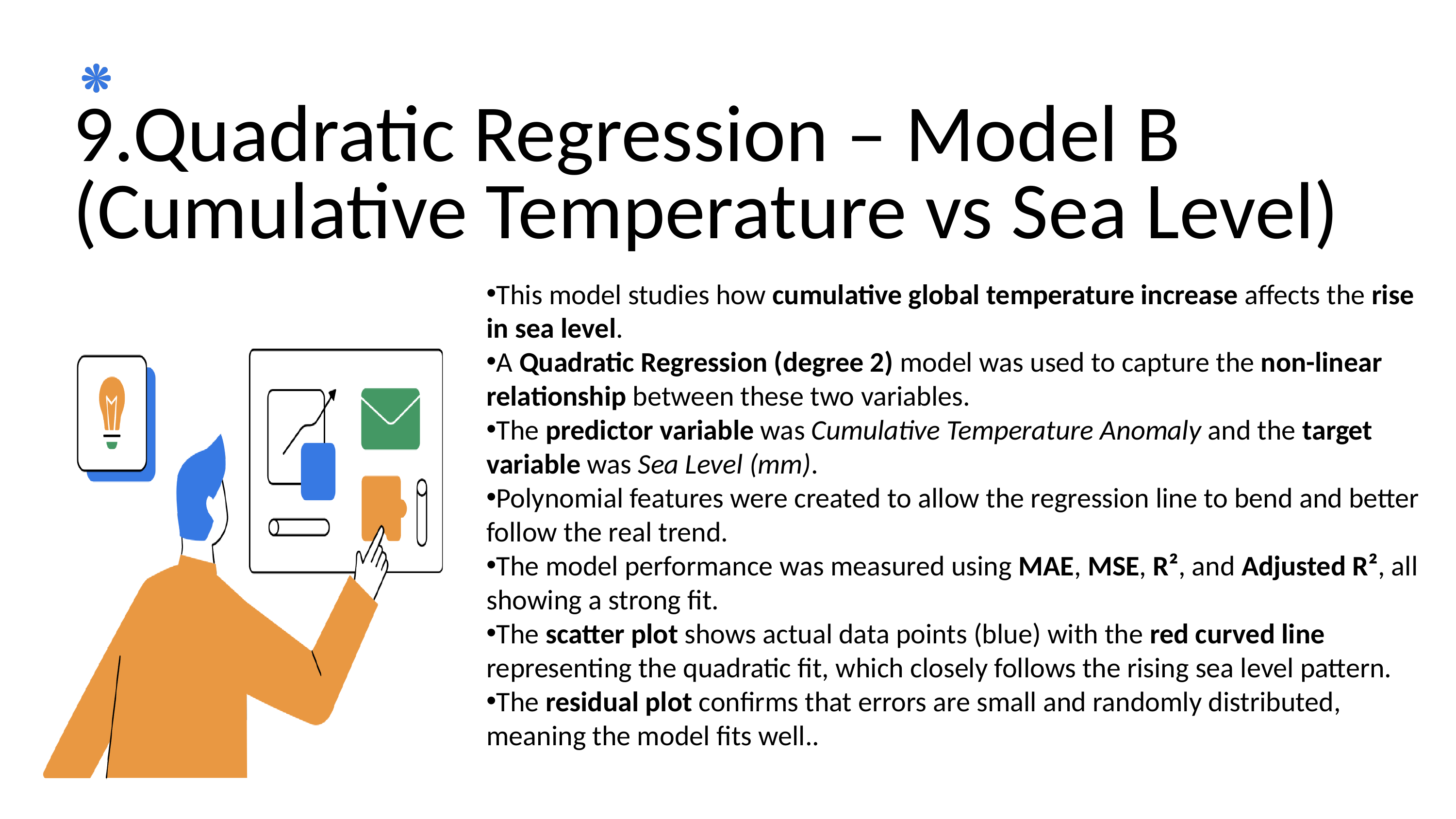

9.Quadratic Regression – Model B (Cumulative Temperature vs Sea Level)
This model studies how cumulative global temperature increase affects the rise in sea level.
A Quadratic Regression (degree 2) model was used to capture the non-linear relationship between these two variables.
The predictor variable was Cumulative Temperature Anomaly and the target variable was Sea Level (mm).
Polynomial features were created to allow the regression line to bend and better follow the real trend.
The model performance was measured using MAE, MSE, R², and Adjusted R², all showing a strong fit.
The scatter plot shows actual data points (blue) with the red curved line representing the quadratic fit, which closely follows the rising sea level pattern.
The residual plot confirms that errors are small and randomly distributed, meaning the model fits well..